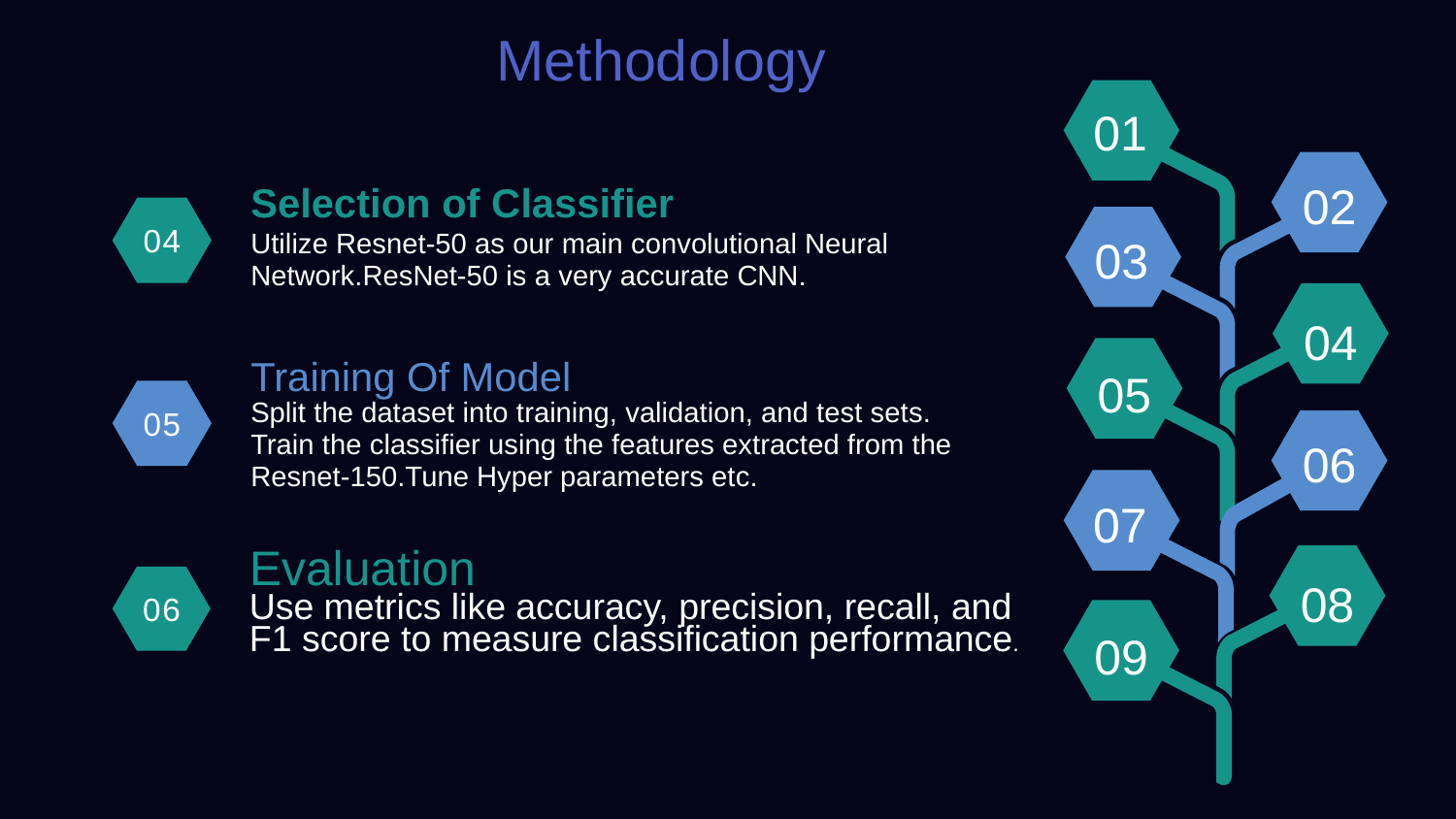

Methodology

01

02
Selection of Classifier

04

03
Utilize Resnet-50 as our main convolutional Neural Network.ResNet-50 is a very accurate CNN.

04

05
Training Of Model

05
Split the dataset into training, validation, and test sets.
Train the classifier using the features extracted from the Resnet-150.Tune Hyper parameters etc.

06

07

Evaluation
08

06
Use metrics like accuracy, precision, recall, and F1 score to measure classification performance.

09